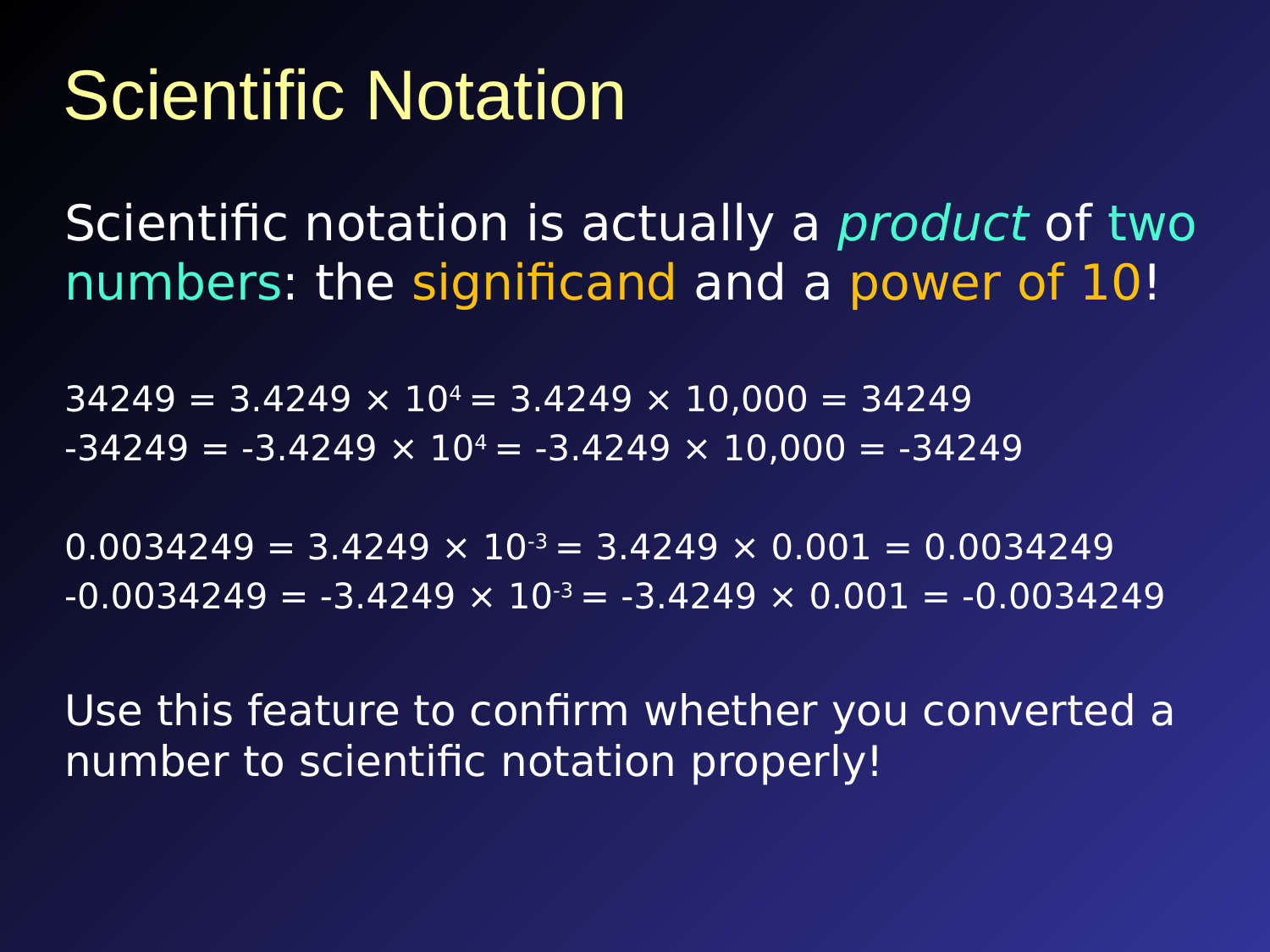

# Scientific Notation
Scientific notation is actually a product of two numbers: the significand and a power of 10!

34249 = 3.4249 × 104 = 3.4249 × 10,000 = 34249
-34249 = -3.4249 × 104 = -3.4249 × 10,000 = -34249

0.0034249 = 3.4249 × 10-3 = 3.4249 × 0.001 = 0.0034249
-0.0034249 = -3.4249 × 10-3 = -3.4249 × 0.001 = -0.0034249

Use this feature to confirm whether you converted a number to scientific notation properly!